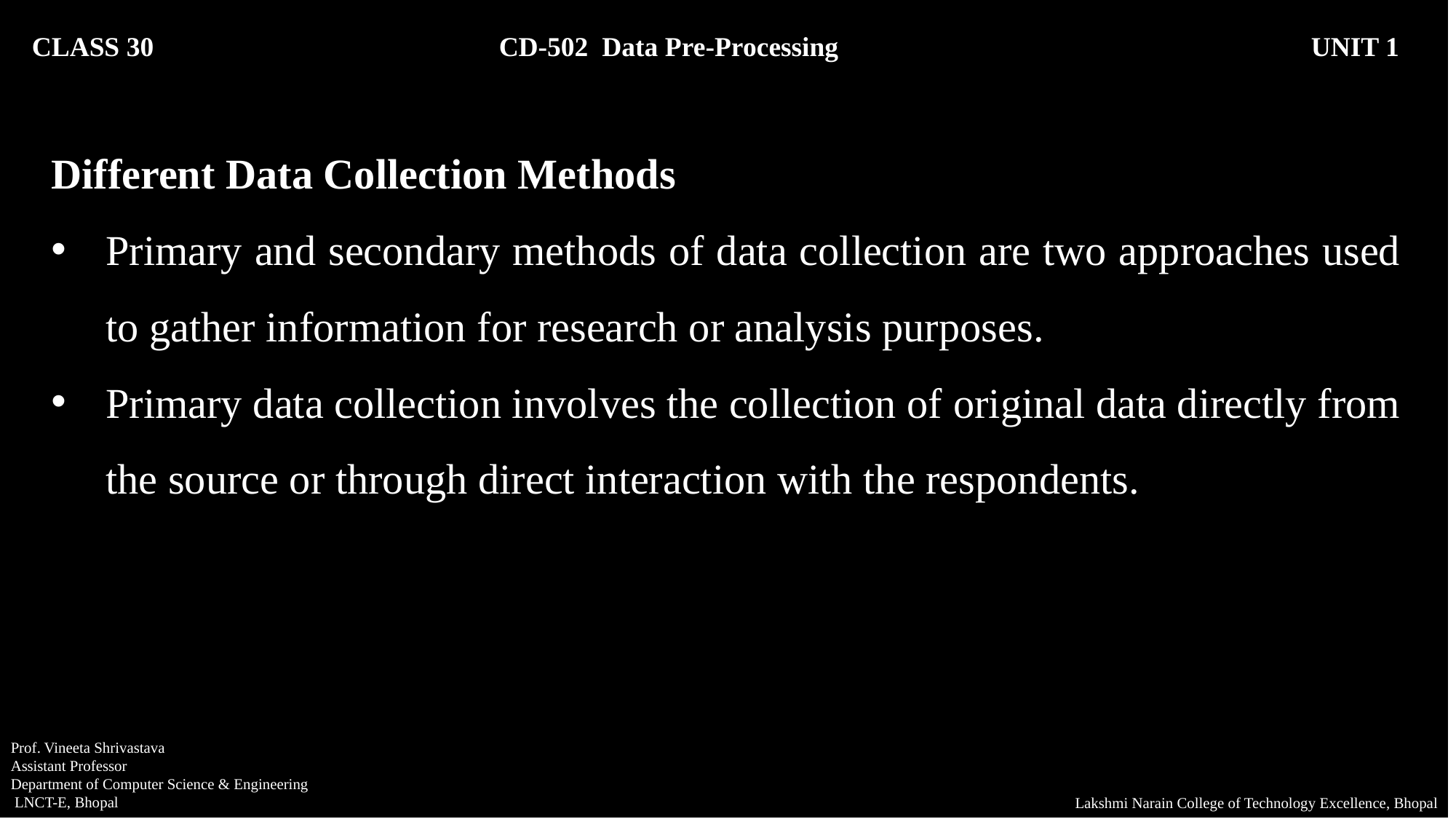

CLASS 30                                                  CD-502  Data Pre-Processing		                                           UNIT 1
Different Data Collection Methods
Primary and secondary methods of data collection are two approaches used to gather information for research or analysis purposes.
Primary data collection involves the collection of original data directly from the source or through direct interaction with the respondents.
Prof. Vineeta Shrivastava
Assistant Professor
Department of Computer Science & Engineering
 LNCT-E, Bhopal
Lakshmi Narain College of Technology Excellence, Bhopal